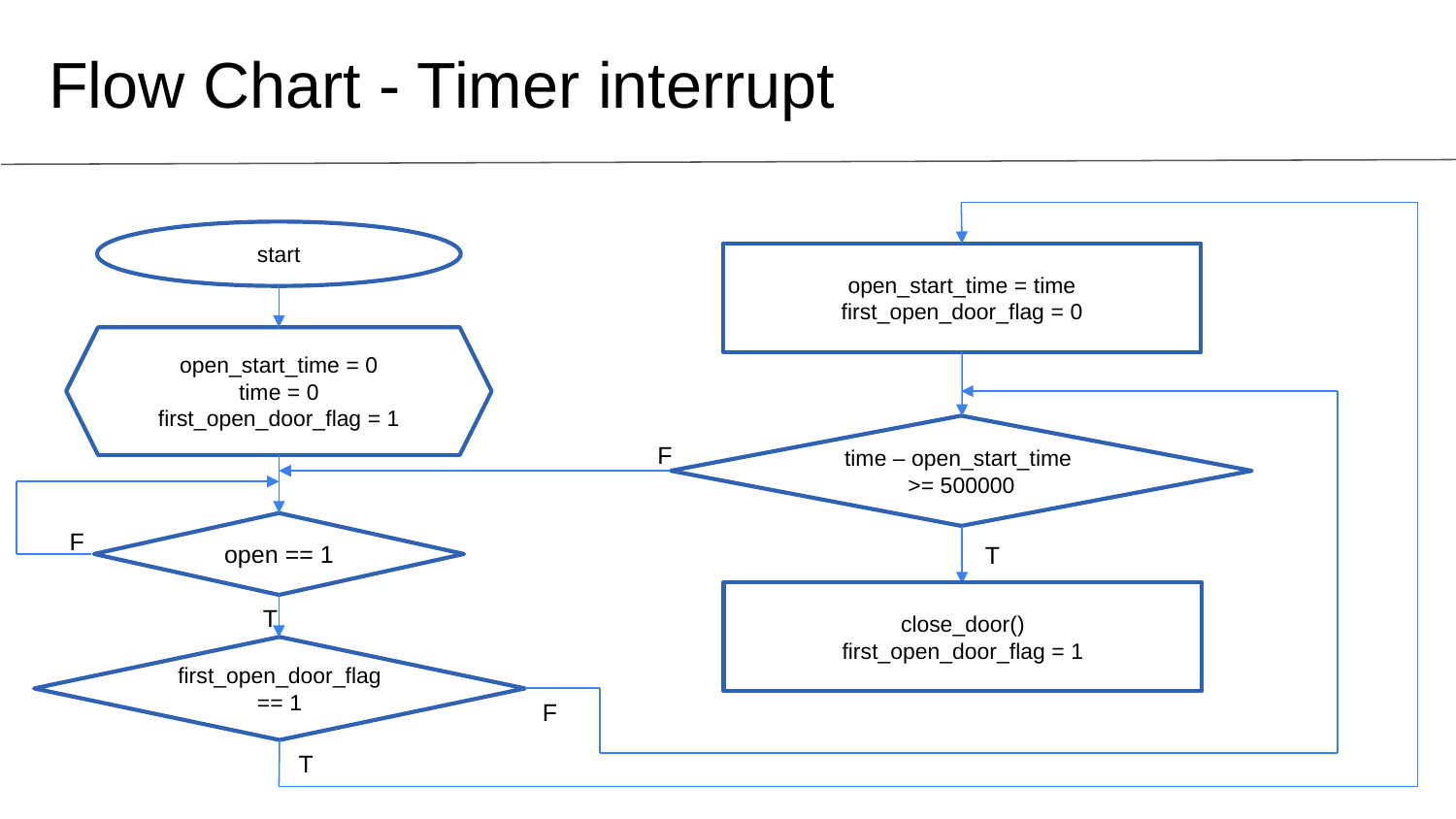

Flow Chart - Timer interrupt

start
open_start_time = time
first_open_door_flag = 0
open_start_time = 0
time = 0
first_open_door_flag = 1
time – open_start_time
>= 500000
F
open == 1
F
T
close_door()
first_open_door_flag = 1
T
first_open_door_flag == 1
F
T